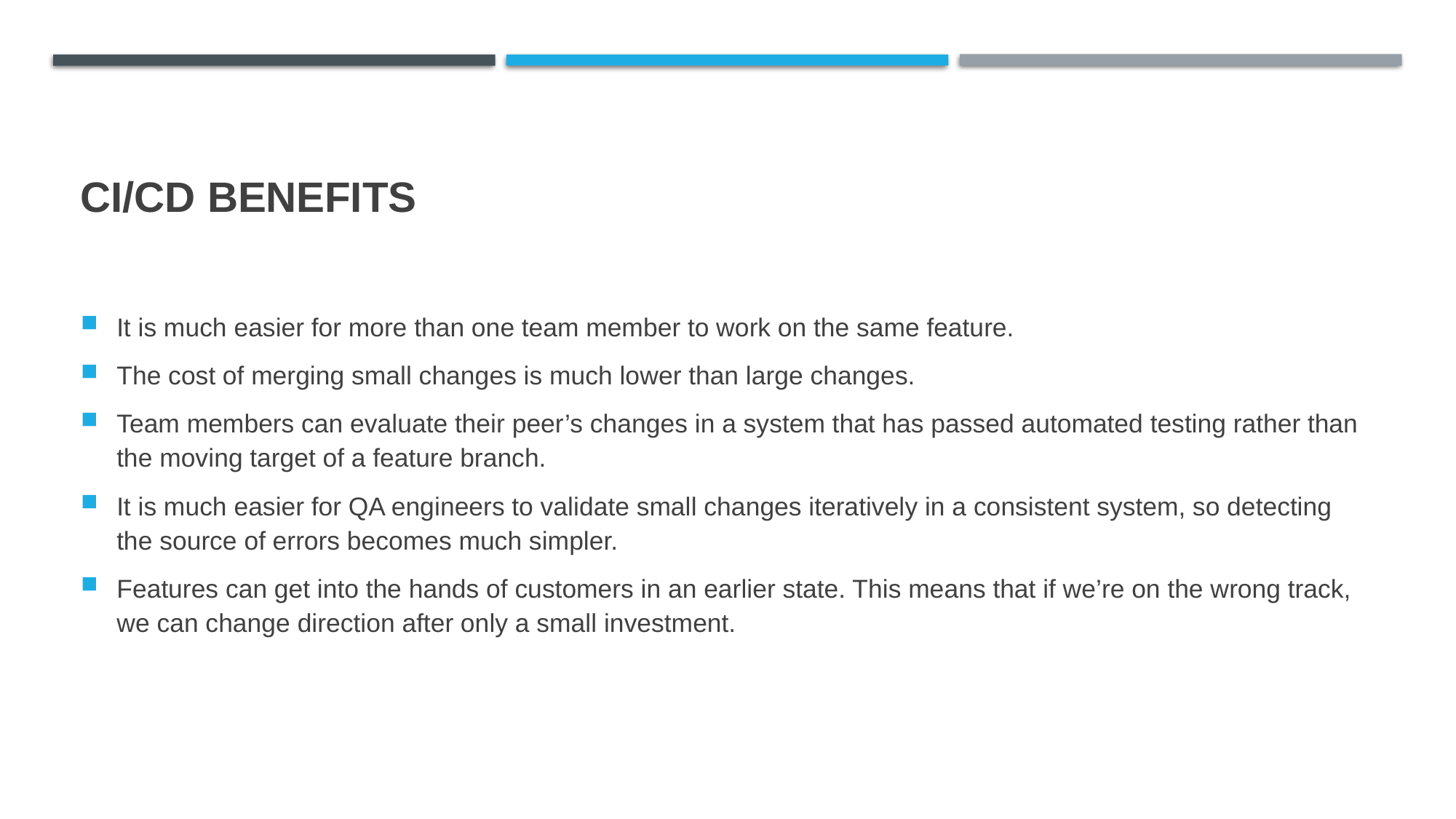

# CI/CD Benefits
It is much easier for more than one team member to work on the same feature.
The cost of merging small changes is much lower than large changes.
Team members can evaluate their peer’s changes in a system that has passed automated testing rather than the moving target of a feature branch.
It is much easier for QA engineers to validate small changes iteratively in a consistent system, so detecting the source of errors becomes much simpler.
Features can get into the hands of customers in an earlier state. This means that if we’re on the wrong track, we can change direction after only a small investment.